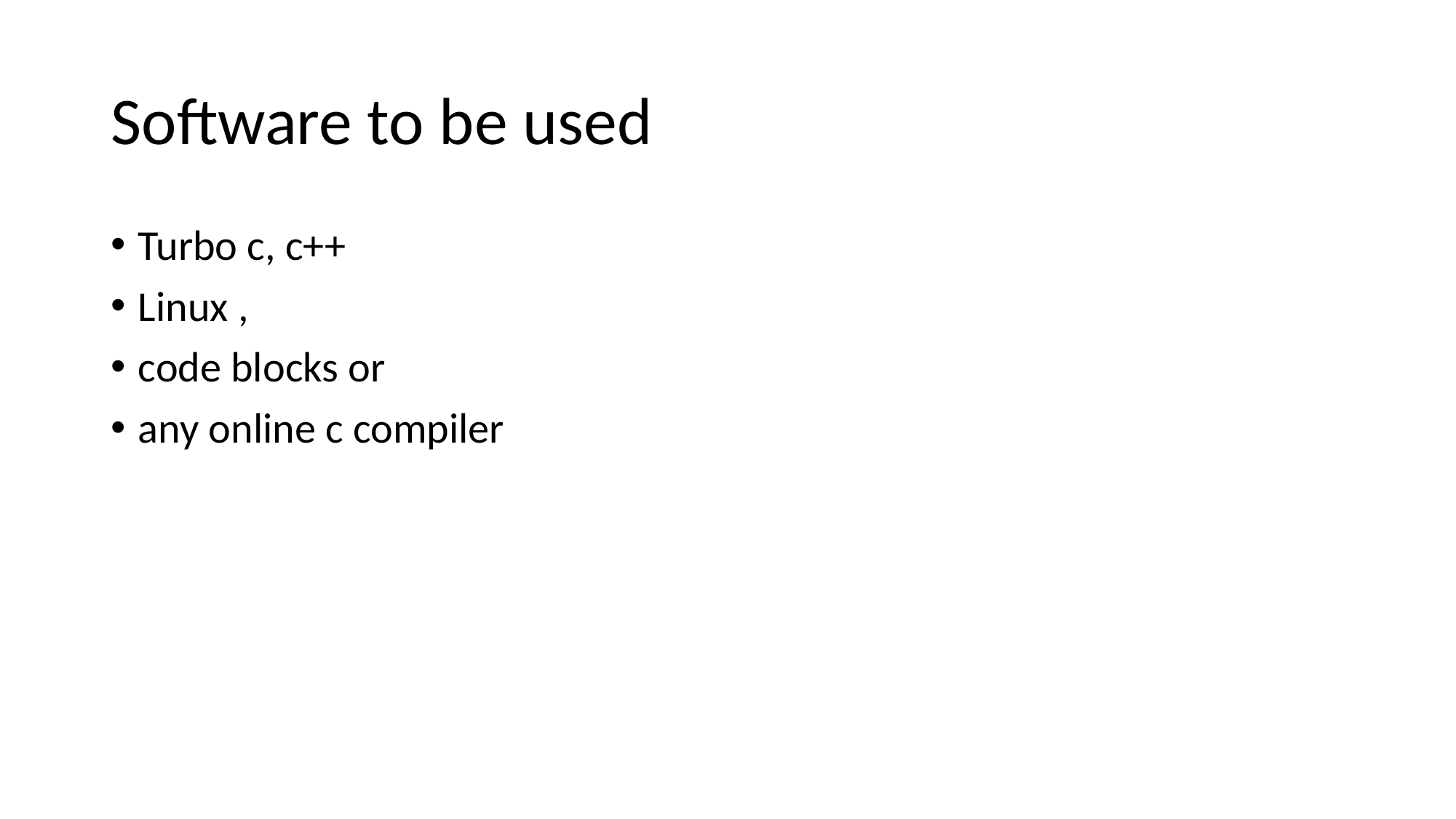

# Software to be used
Turbo c, c++
Linux ,
code blocks or
any online c compiler